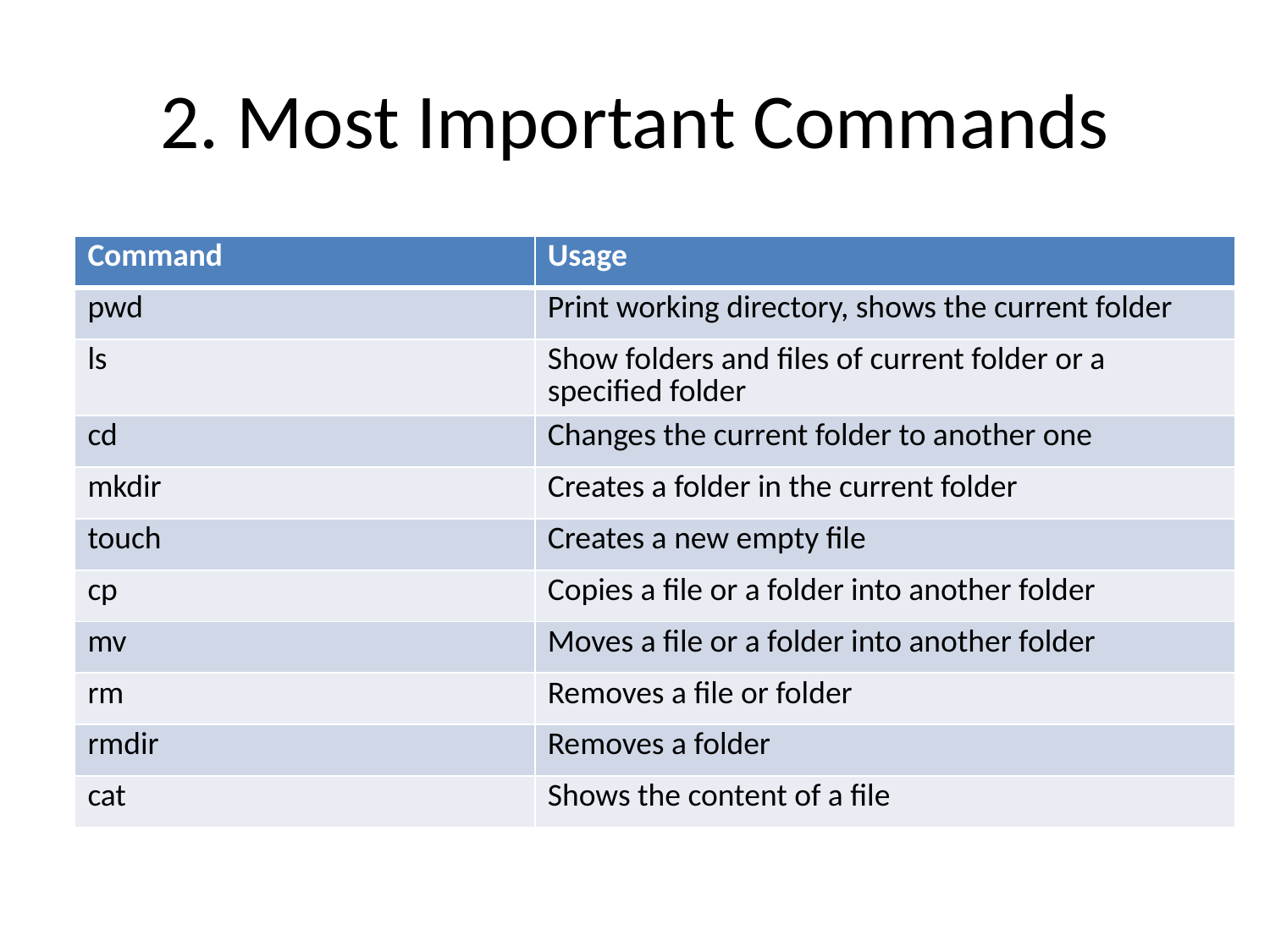

# 2. Most Important Commands
| Command | Usage |
| --- | --- |
| pwd | Print working directory, shows the current folder |
| ls | Show folders and files of current folder or a specified folder |
| cd | Changes the current folder to another one |
| mkdir | Creates a folder in the current folder |
| touch | Creates a new empty file |
| cp | Copies a file or a folder into another folder |
| mv | Moves a file or a folder into another folder |
| rm | Removes a file or folder |
| rmdir | Removes a folder |
| cat | Shows the content of a file |